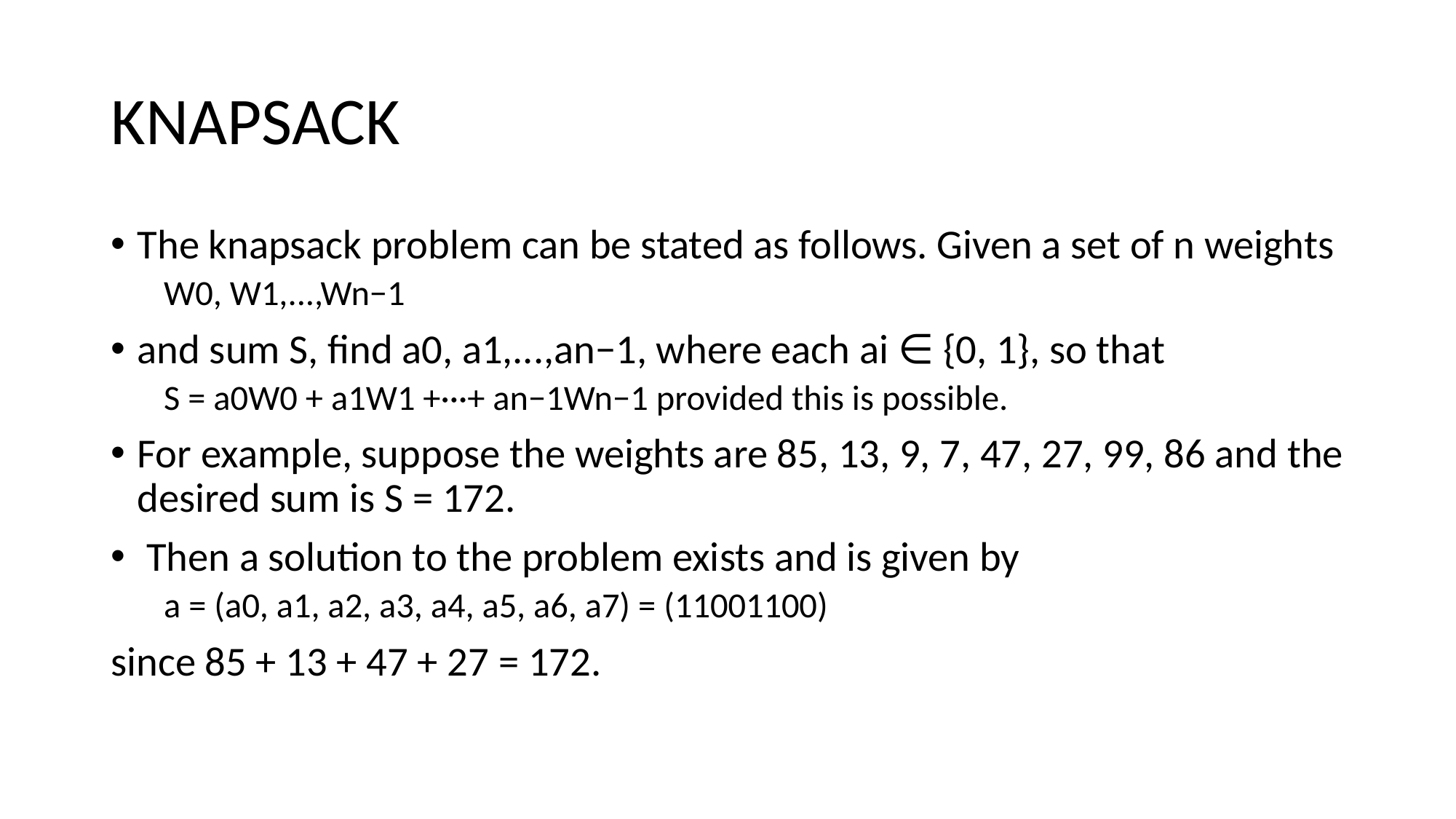

# KNAPSACK
The knapsack problem can be stated as follows. Given a set of n weights
W0, W1,...,Wn−1
and sum S, find a0, a1,...,an−1, where each ai ∈ {0, 1}, so that
S = a0W0 + a1W1 +···+ an−1Wn−1 provided this is possible.
For example, suppose the weights are 85, 13, 9, 7, 47, 27, 99, 86 and the desired sum is S = 172.
 Then a solution to the problem exists and is given by
a = (a0, a1, a2, a3, a4, a5, a6, a7) = (11001100)
since 85 + 13 + 47 + 27 = 172.